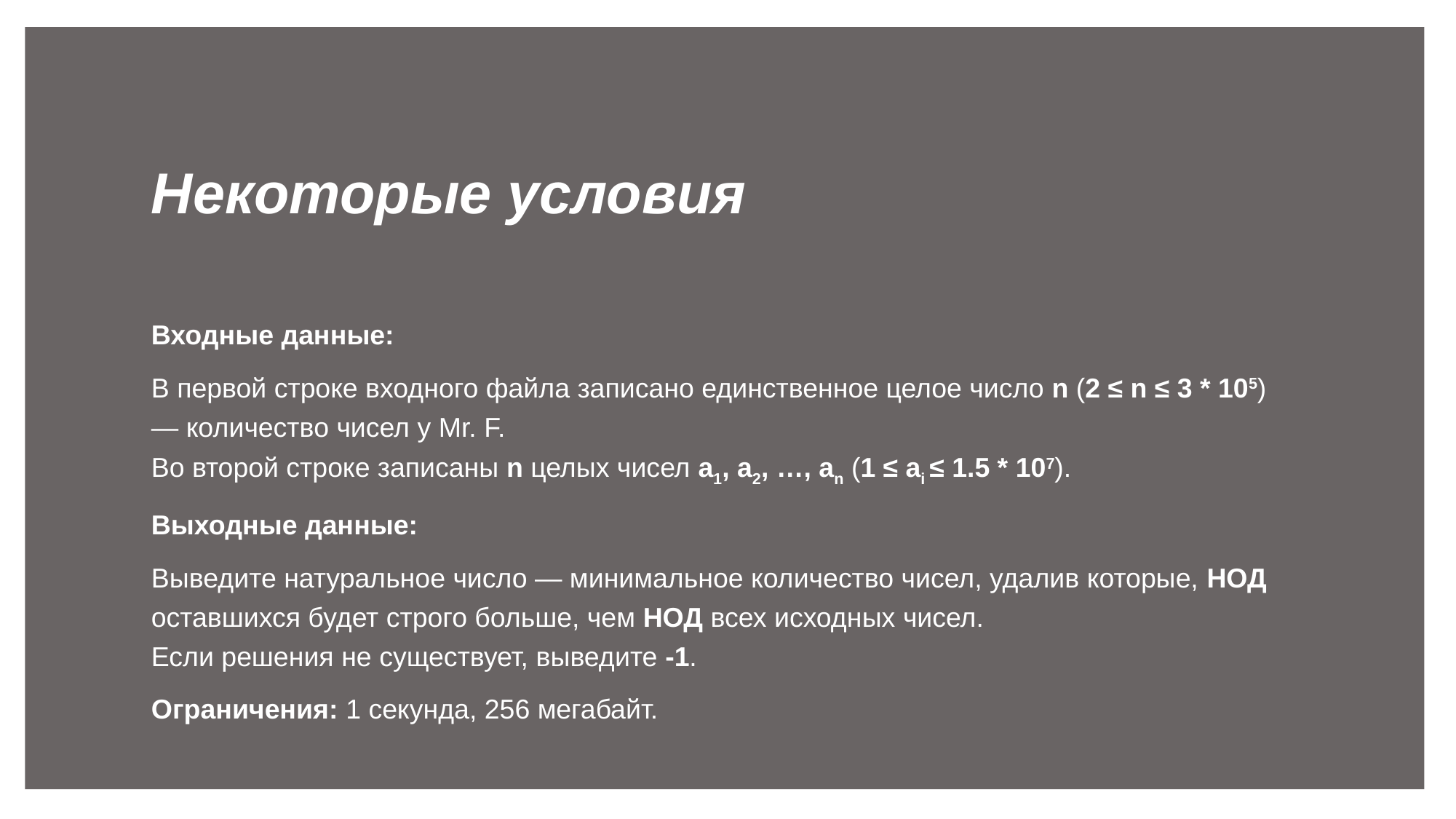

# Некоторые условия
Входные данные:
В первой строке входного файла записано единственное целое число n (2 ≤ n ≤ 3 * 105) — количество чисел у Mr. F.
Во второй строке записаны n целых чисел a1, a2, …, an (1 ≤ ai ≤ 1.5 * 107).
Выходные данные:
Выведите натуральное число — минимальное количество чисел, удалив которые, НОД оставшихся будет строго больше, чем НОД всех исходных чисел.
Если решения не существует, выведите -1.
Ограничения: 1 секунда, 256 мегабайт.